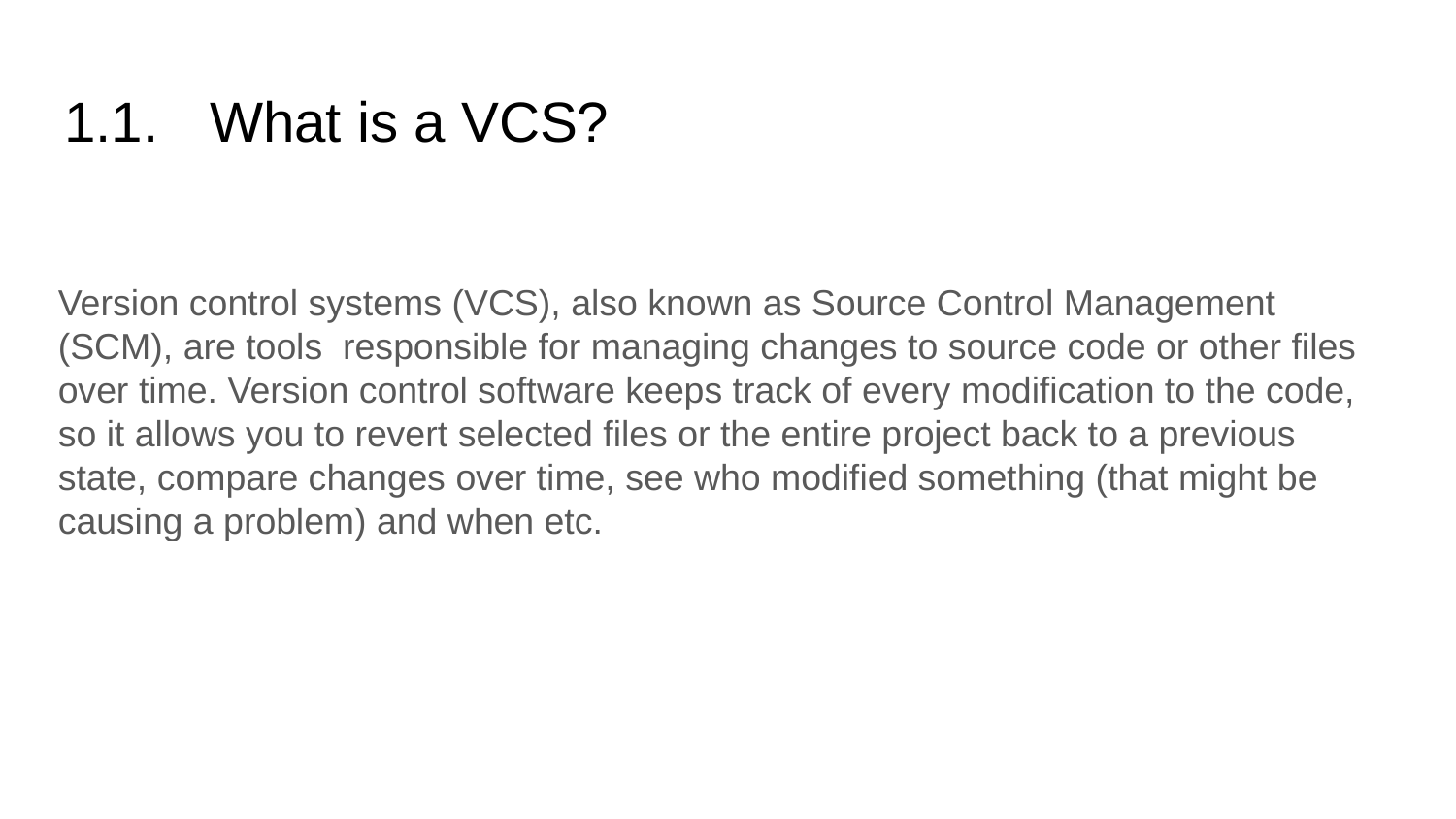

# 1.1.	What is a VCS?
Version control systems (VCS), also known as Source Control Management (SCM), are tools  responsible for managing changes to source code or other files over time. Version control software keeps track of every modification to the code, so it allows you to revert selected files or the entire project back to a previous state, compare changes over time, see who modified something (that might be causing a problem) and when etc.